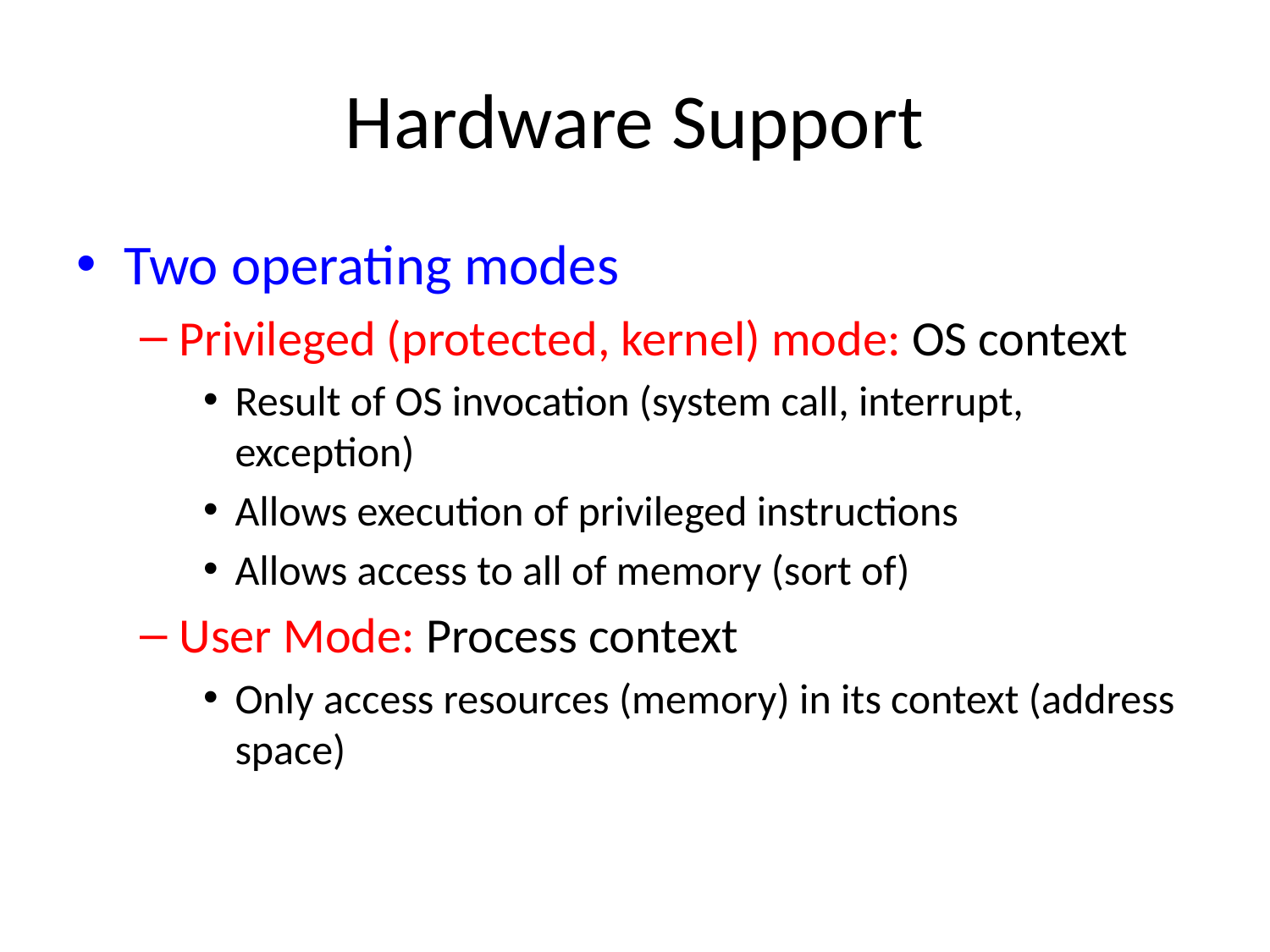

# Hardware Support
Two operating modes
Privileged (protected, kernel) mode: OS context
Result of OS invocation (system call, interrupt, exception)
Allows execution of privileged instructions
Allows access to all of memory (sort of)
User Mode: Process context
Only access resources (memory) in its context (address space)